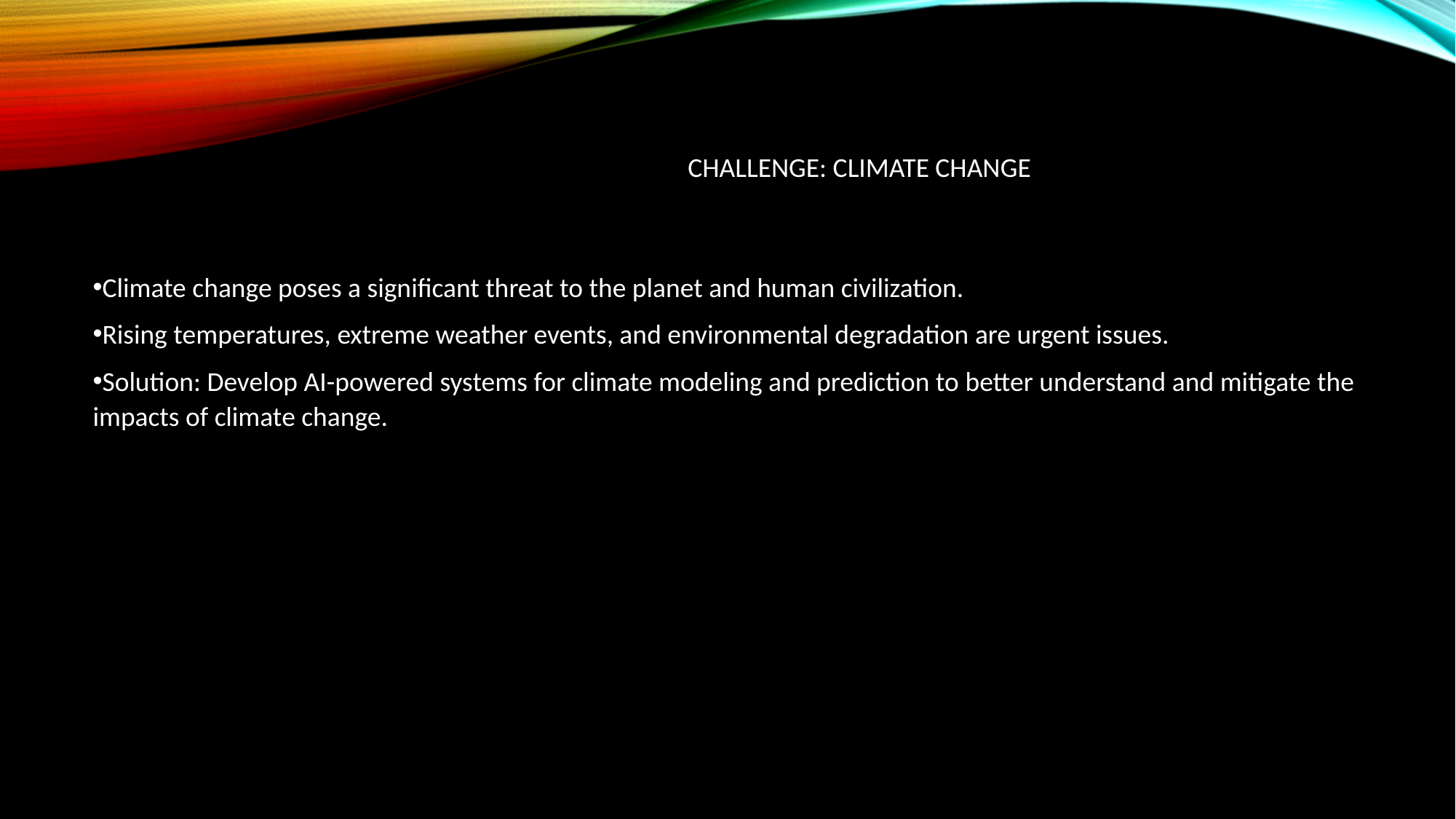

# Challenge: Climate Change
Climate change poses a significant threat to the planet and human civilization.
Rising temperatures, extreme weather events, and environmental degradation are urgent issues.
Solution: Develop AI-powered systems for climate modeling and prediction to better understand and mitigate the impacts of climate change.